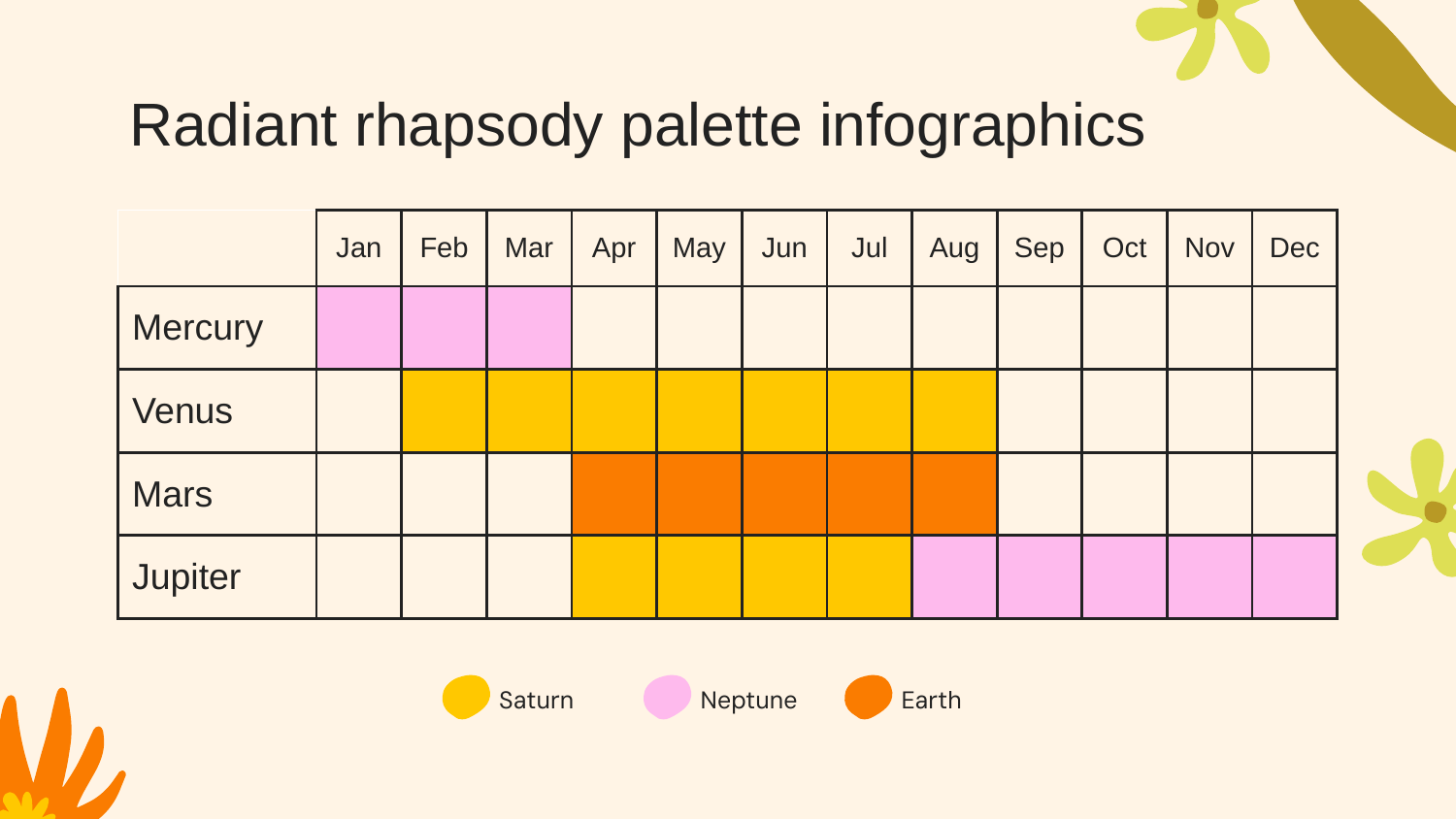

# Radiant rhapsody palette infographics
|  | Jan | Feb | Mar | Apr | May | Jun | Jul | Aug | Sep | Oct | Nov | Dec |
| --- | --- | --- | --- | --- | --- | --- | --- | --- | --- | --- | --- | --- |
| Mercury |  |  |  |  |  |  |  |  |  |  |  |  |
| Venus |  |  |  |  |  |  |  |  |  |  |  |  |
| Mars |  |  |  |  |  |  |  |  |  |  |  |  |
| Jupiter |  |  |  |  |  |  |  |  |  |  |  |  |
Saturn

Neptune

Earth